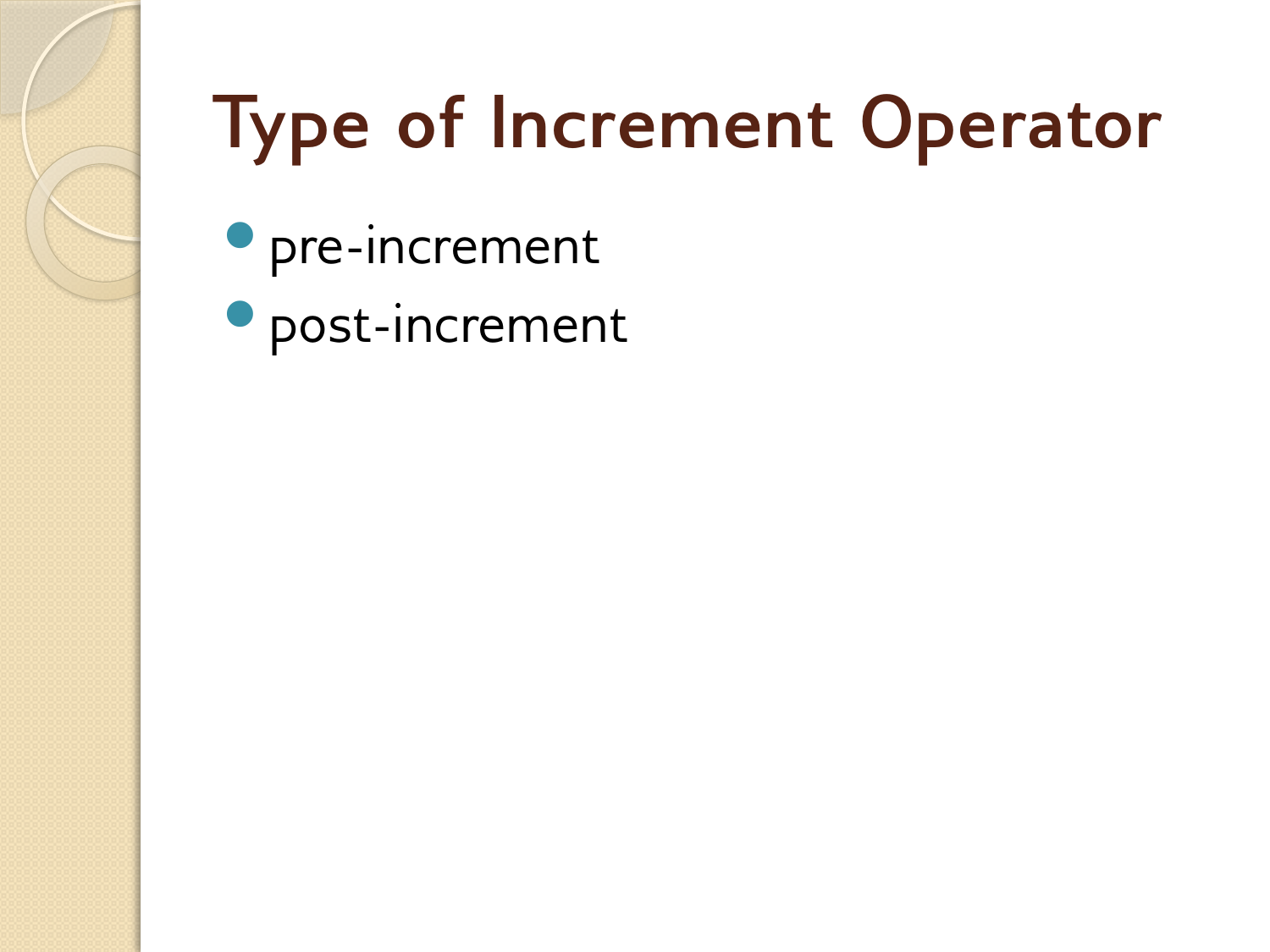

# Type of Increment Operator
pre-increment
post-increment